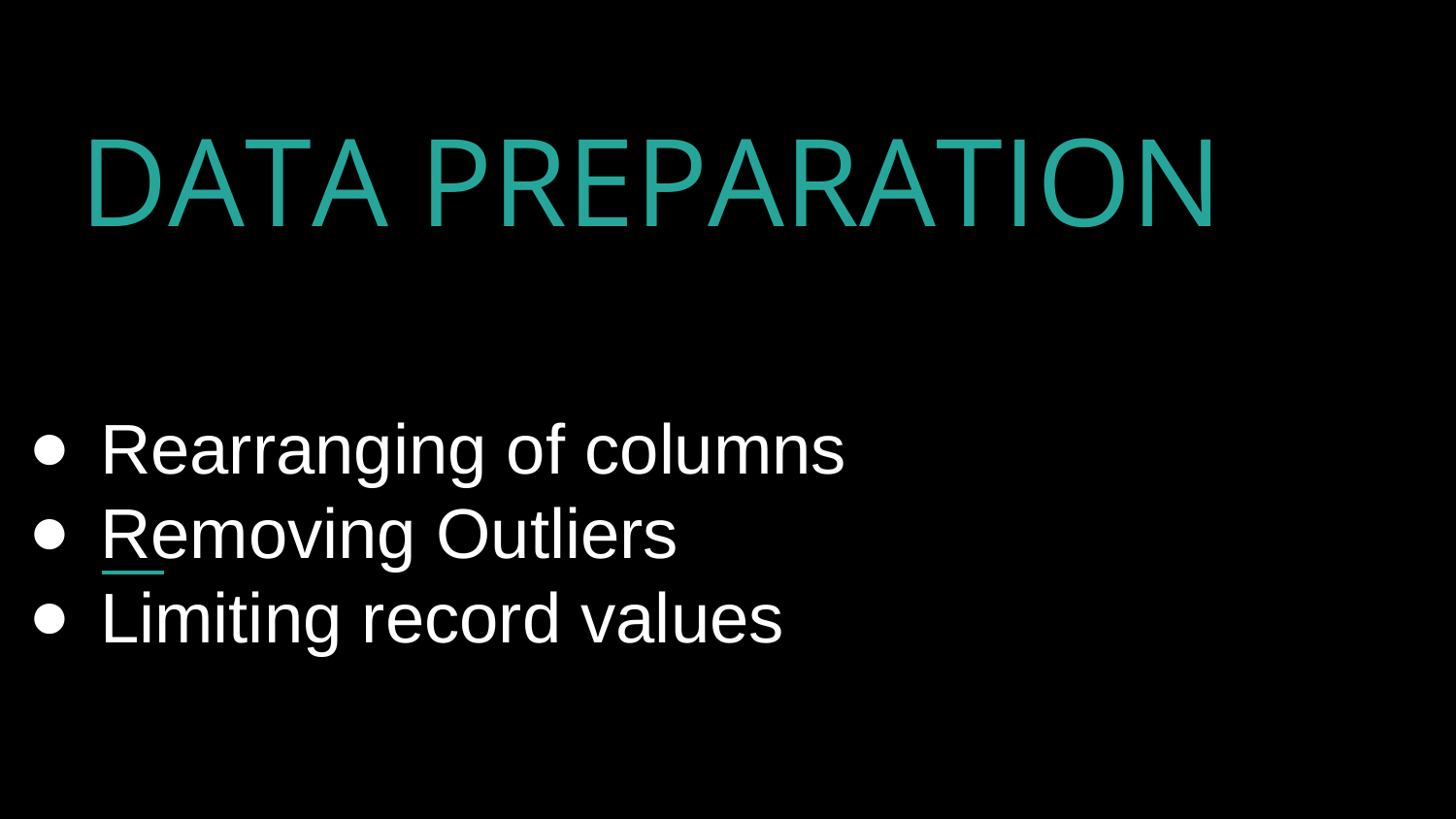

# DATA PREPARATION

Rearranging of columns
Removing Outliers
Limiting record values